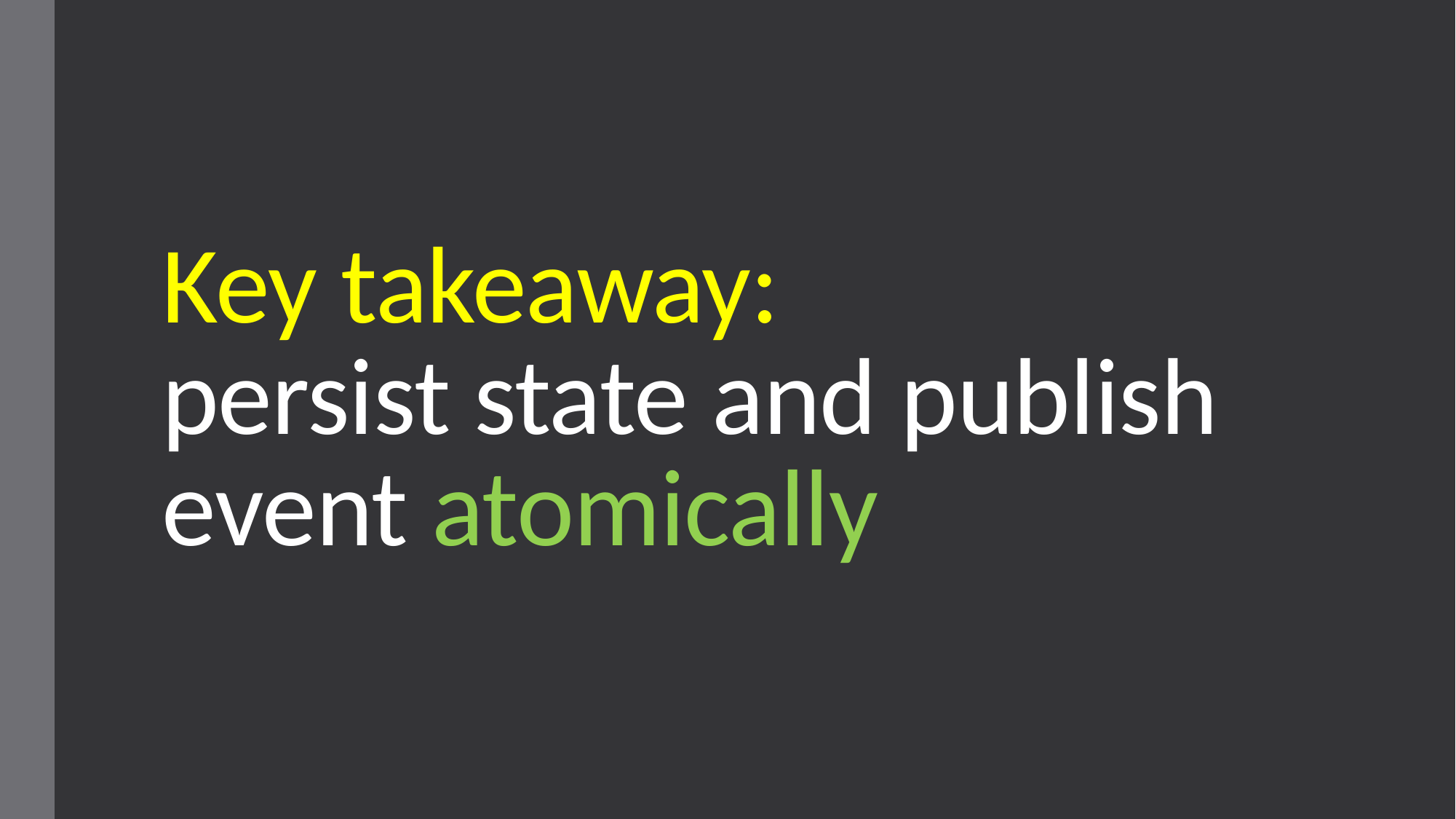

# Key takeaway: persist state and publish event atomically